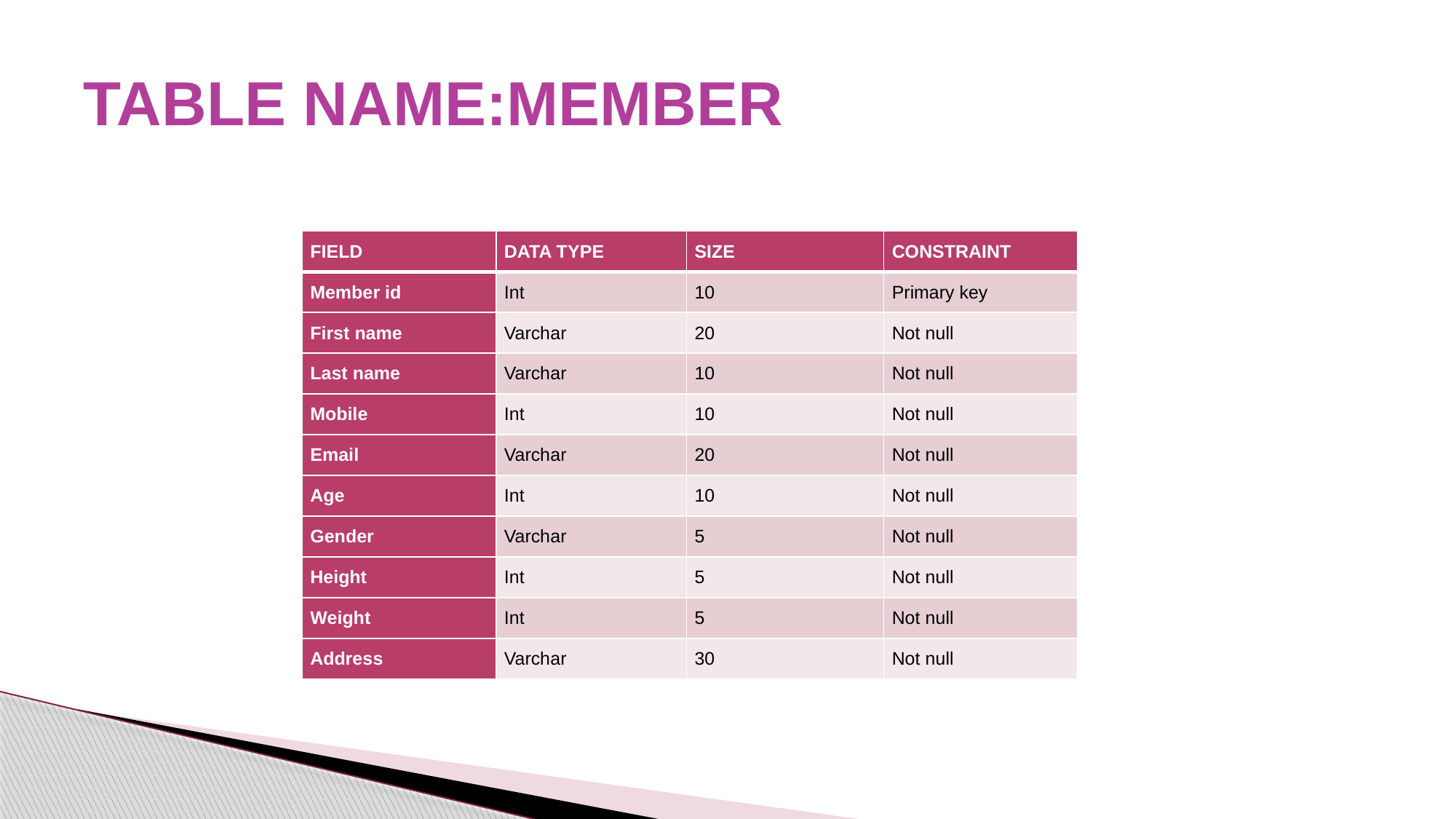

# TABLE NAME:MEMBER
| FIELD | DATA TYPE | SIZE | CONSTRAINT |
| --- | --- | --- | --- |
| Member id | Int | 10 | Primary key |
| First name | Varchar | 20 | Not null |
| Last name | Varchar | 10 | Not null |
| Mobile | Int | 10 | Not null |
| Email | Varchar | 20 | Not null |
| Age | Int | 10 | Not null |
| Gender | Varchar | 5 | Not null |
| Height | Int | 5 | Not null |
| Weight | Int | 5 | Not null |
| Address | Varchar | 30 | Not null |